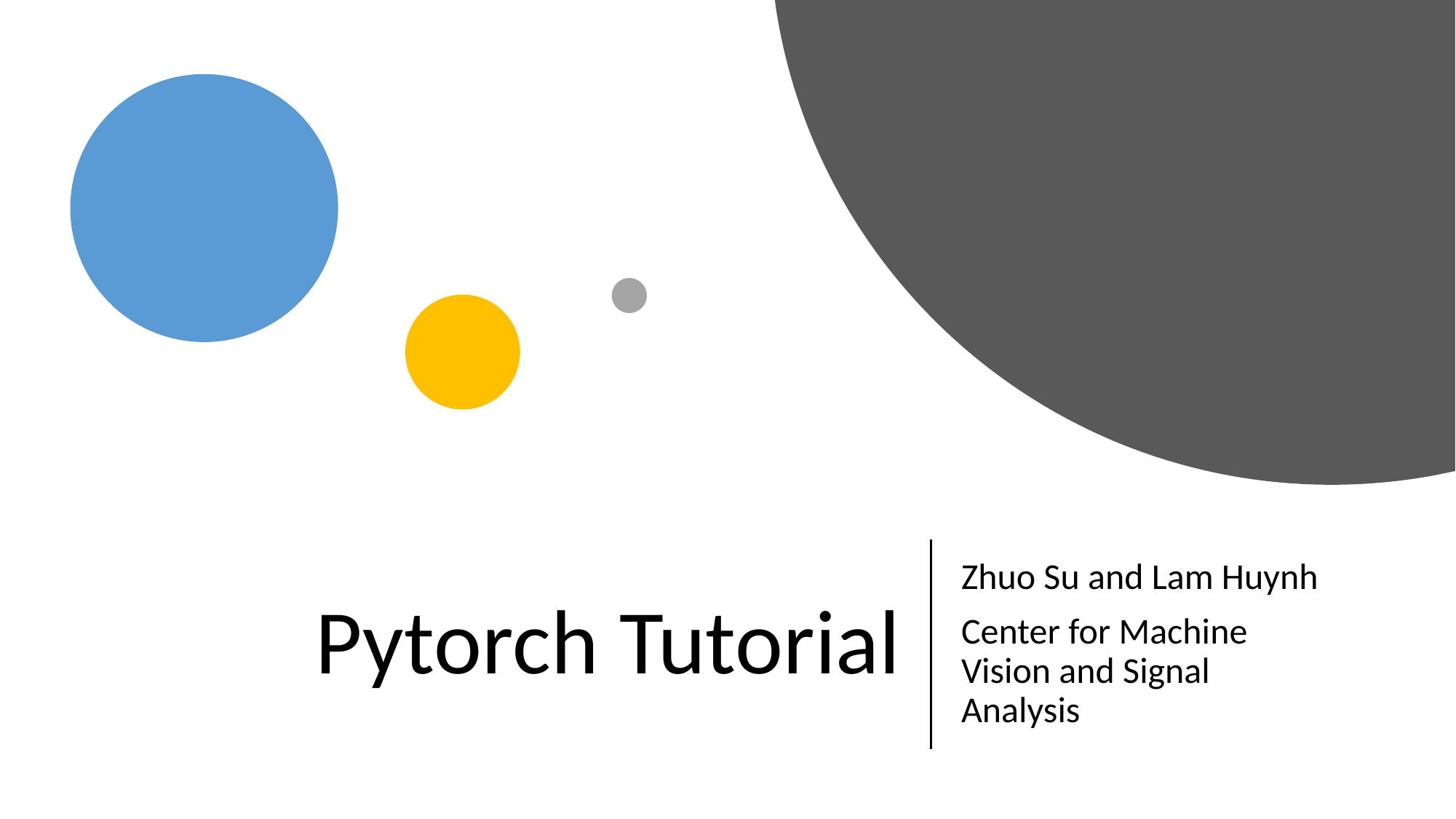

# Pytorch Tutorial
Zhuo Su and Lam Huynh
Center for Machine Vision and Signal Analysis